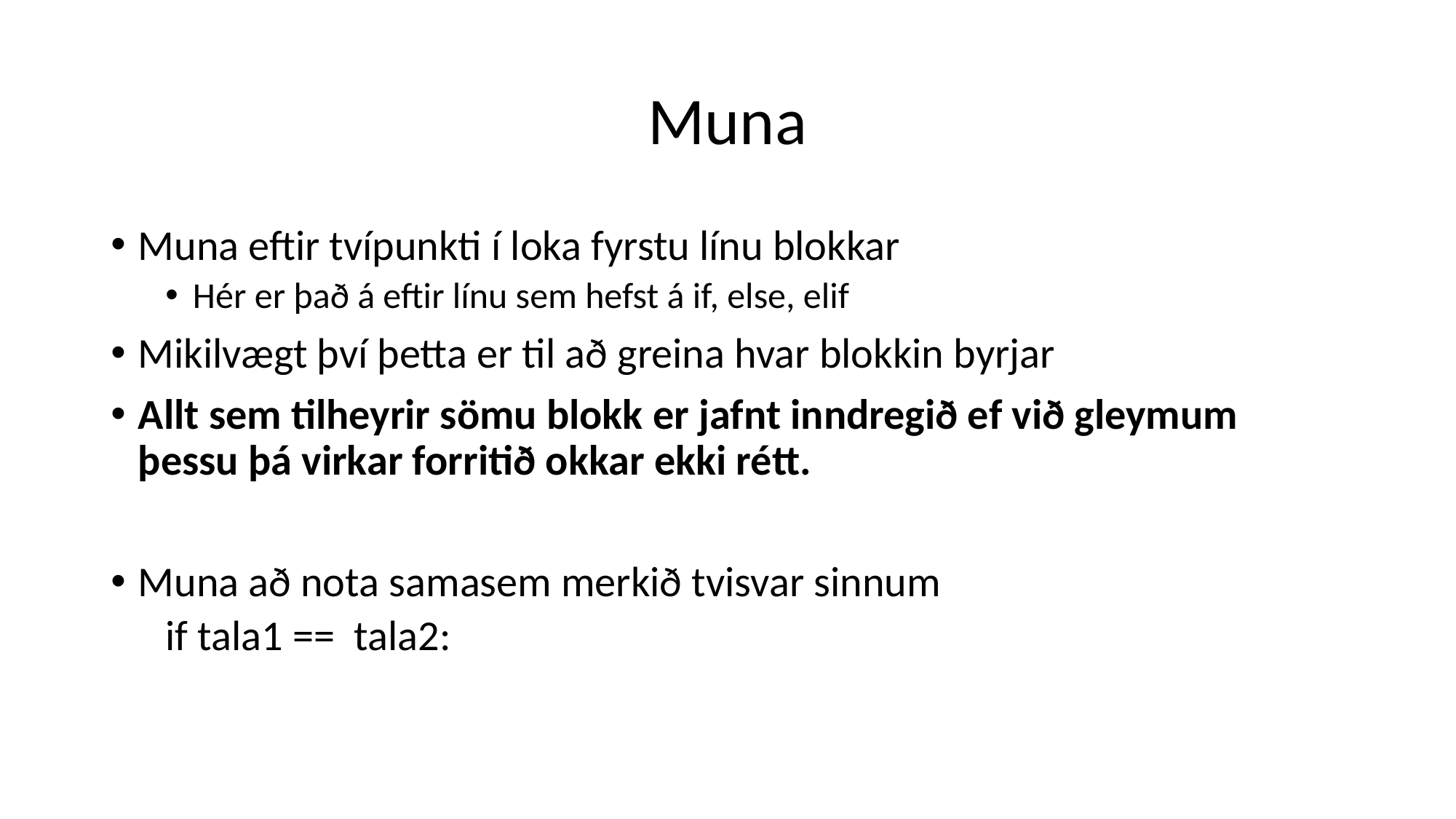

# Muna
Muna eftir tvípunkti í loka fyrstu línu blokkar
Hér er það á eftir línu sem hefst á if, else, elif
Mikilvægt því þetta er til að greina hvar blokkin byrjar
Allt sem tilheyrir sömu blokk er jafnt inndregið ef við gleymum þessu þá virkar forritið okkar ekki rétt.

Muna að nota samasem merkið tvisvar sinnum
if tala1 ==  tala2: